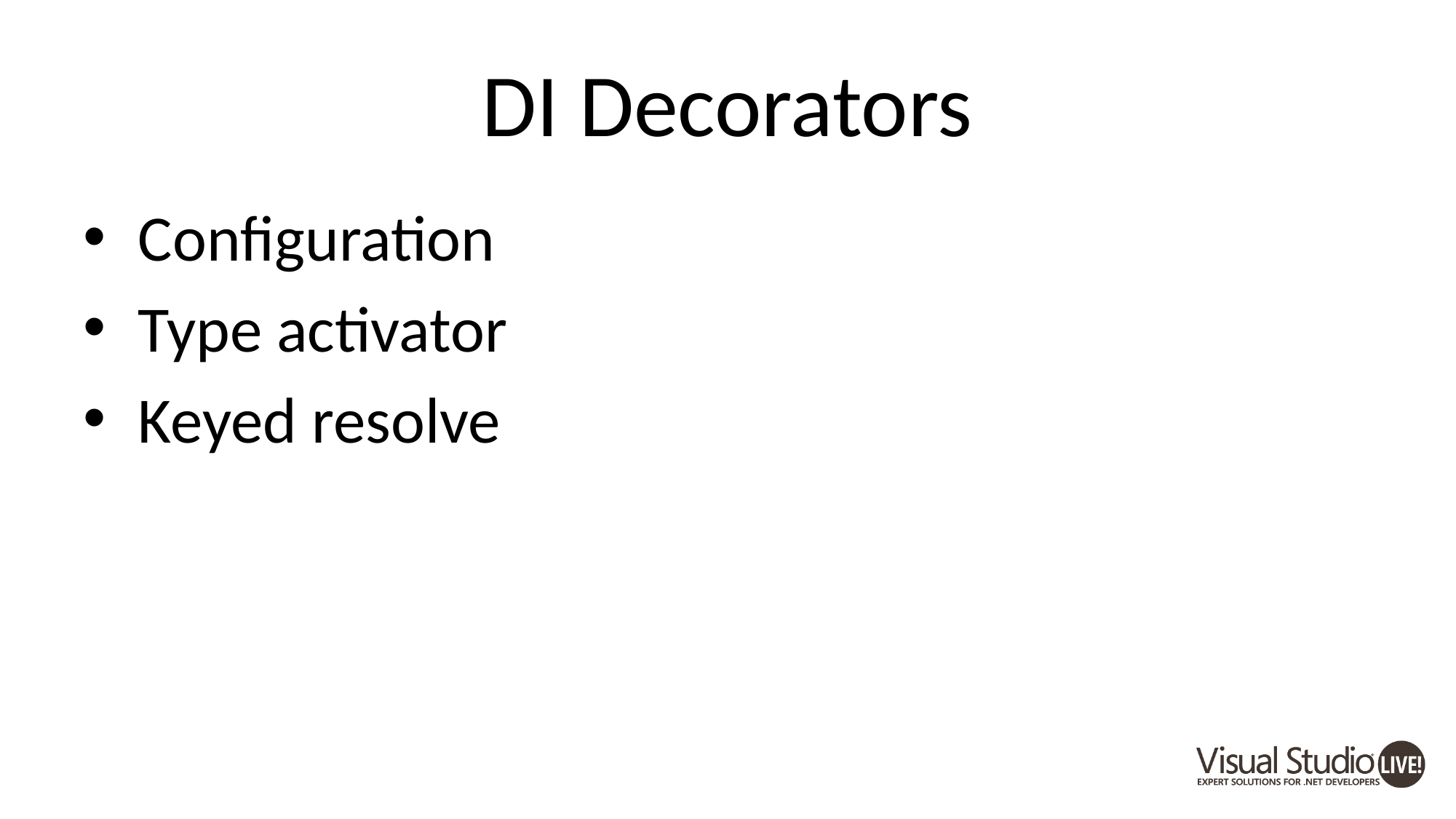

# DI Decorators
Configuration
Type activator
Keyed resolve